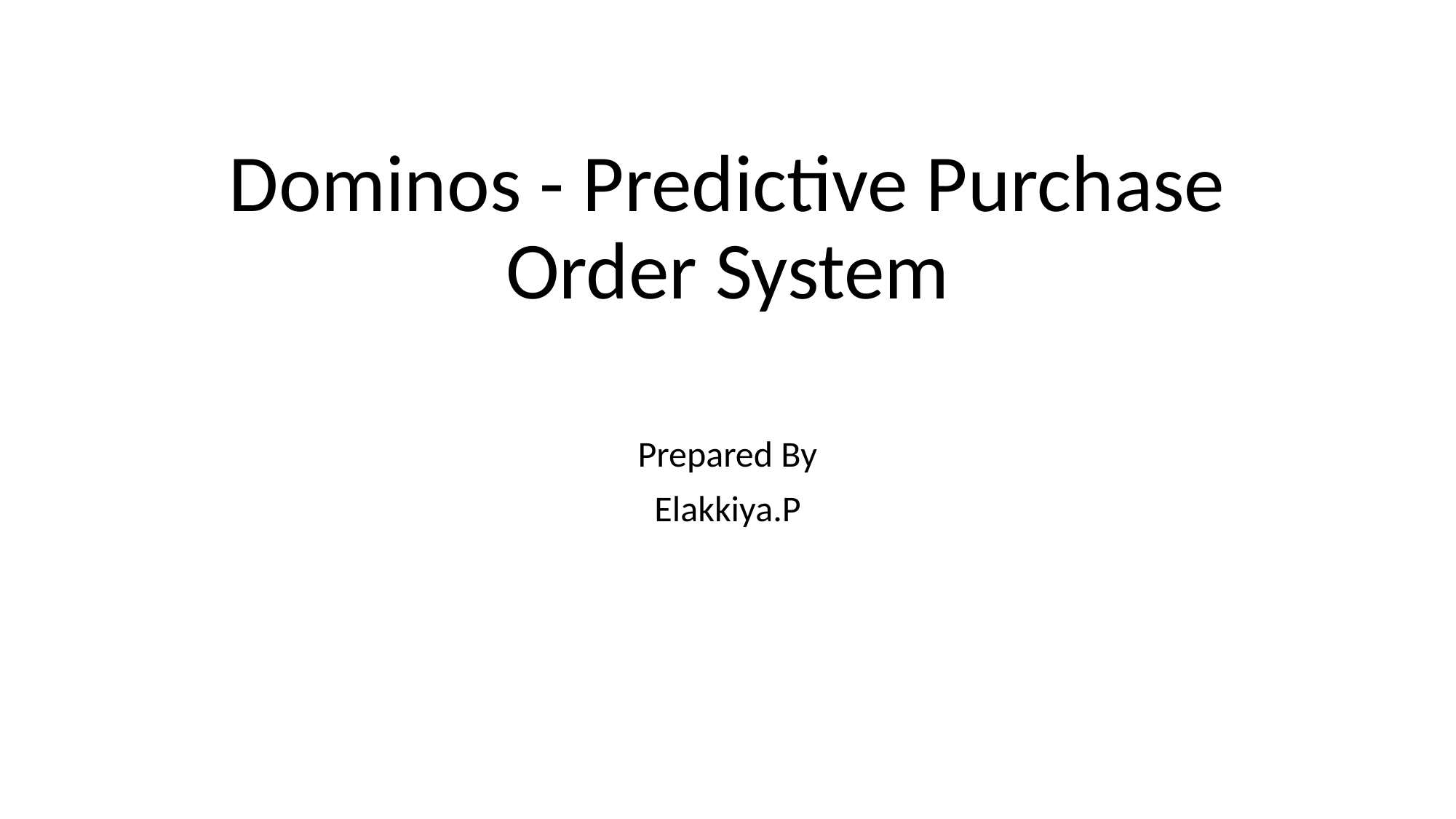

# Dominos - Predictive Purchase Order System
Prepared By
Elakkiya.P